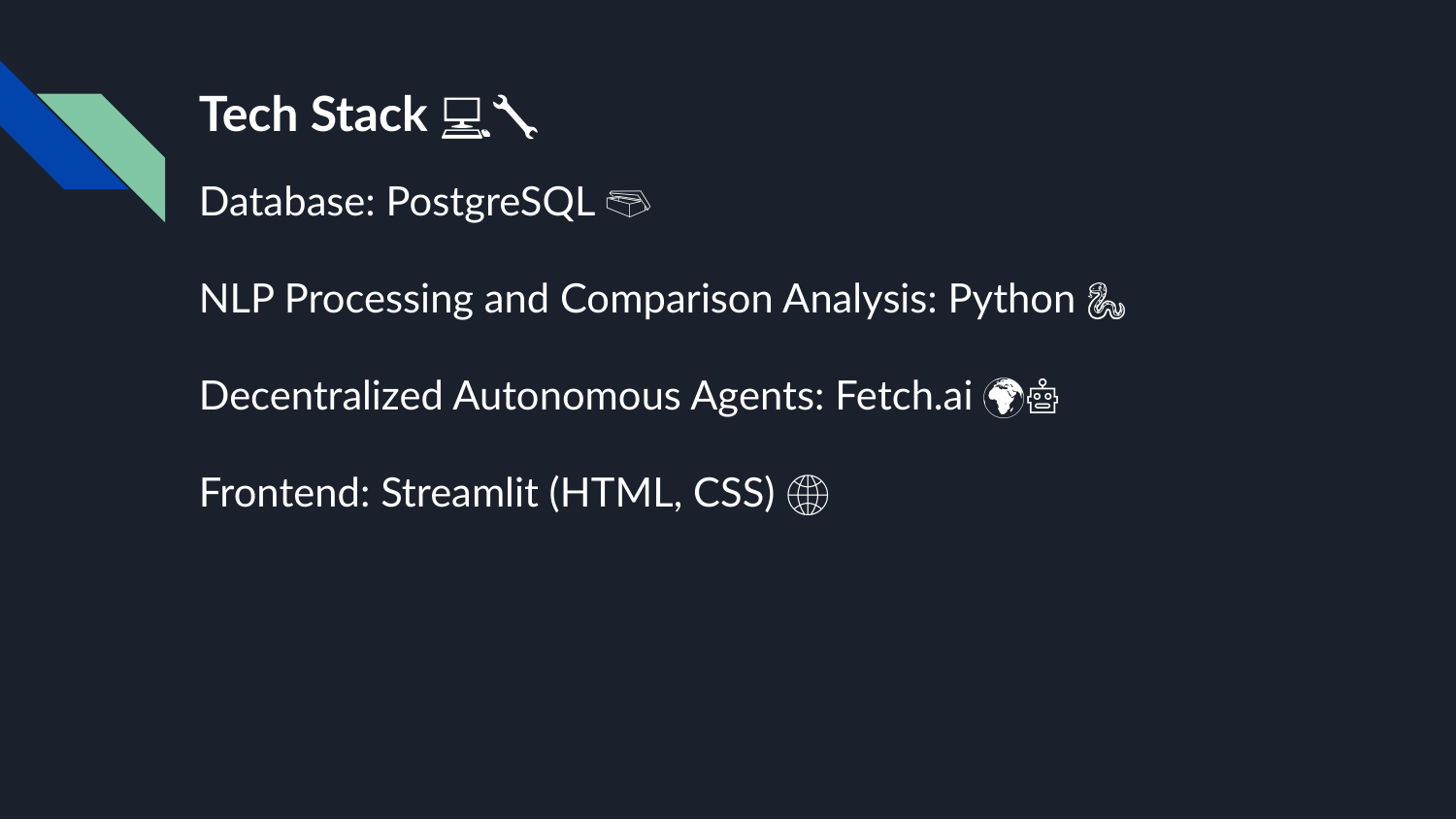

Tech Stack 💻🔧

Database: PostgreSQL 🗃️

NLP Processing and Comparison Analysis: Python 🐍

Decentralized Autonomous Agents: Fetch.ai 🌍🤖

Frontend: Streamlit (HTML, CSS) 🌐